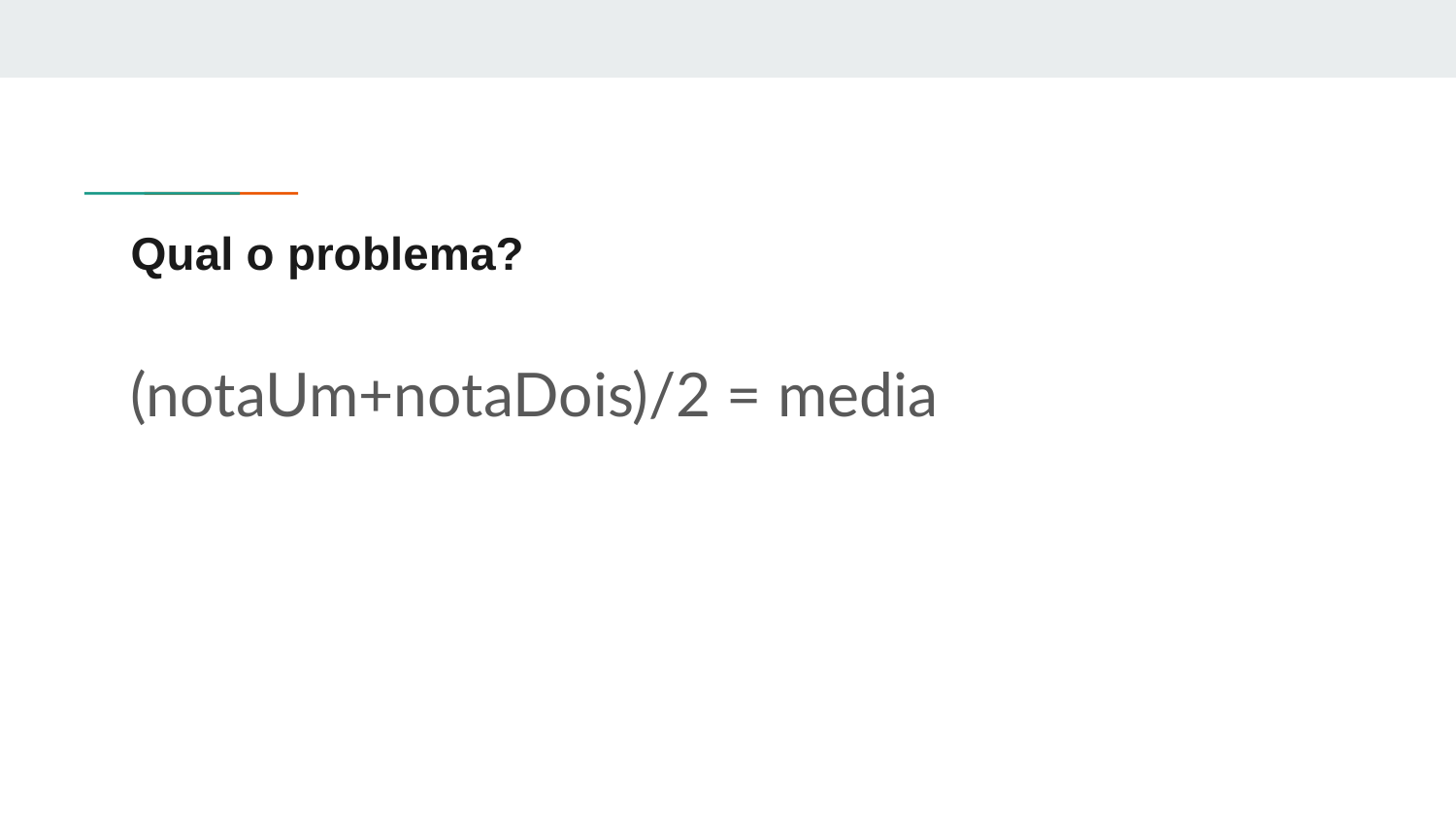

# Qual o problema?
(notaUm+notaDois)/2 = media